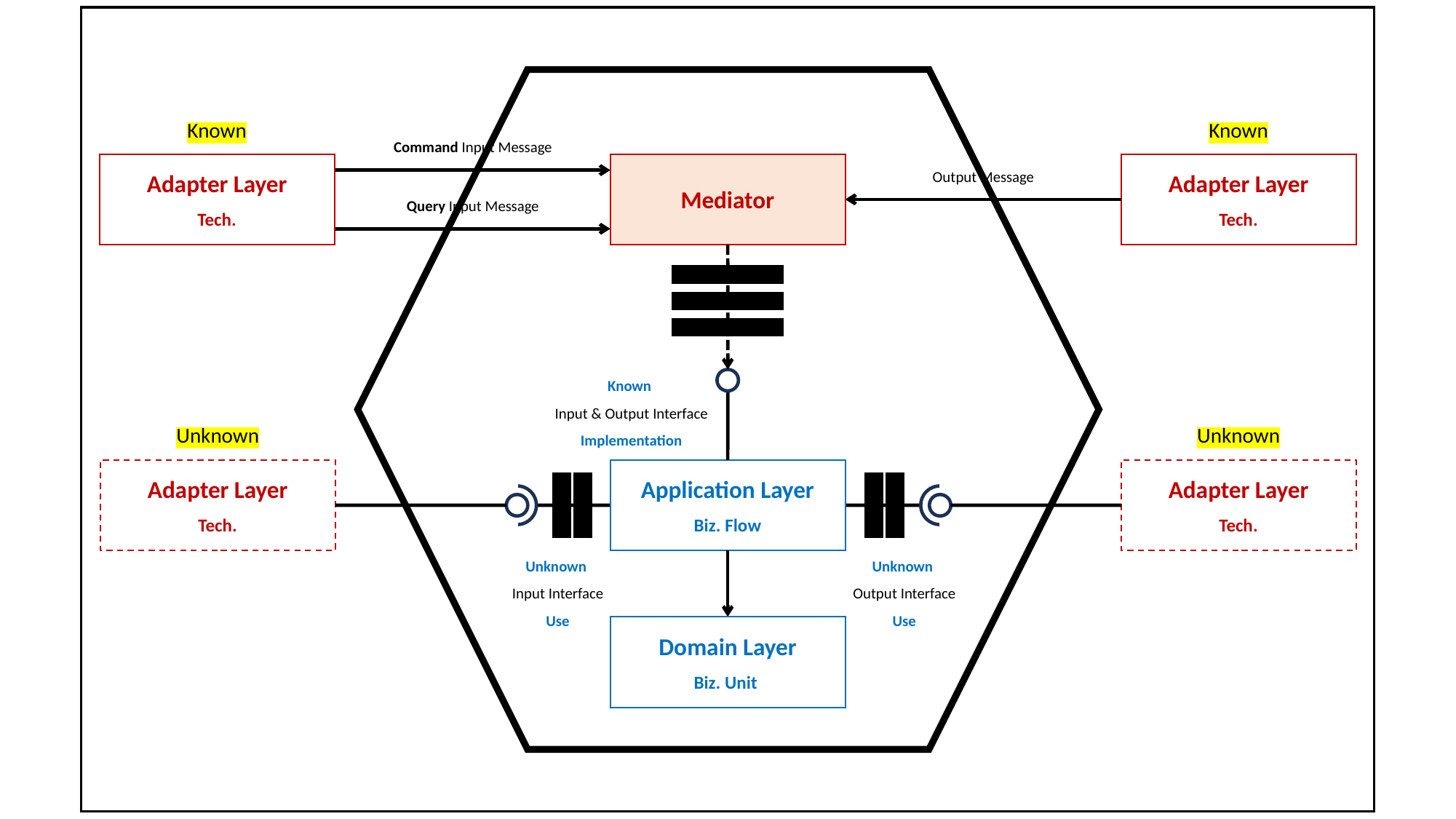

Known

Adapter Layer
Tech.

Unknown

Adapter Layer
Tech.
Known

Adapter Layer
Tech.
Unknown

Adapter Layer
Tech.
Command Input Message

Output Message
Mediator
Query Input Message

Known
Input & Output Interface
Implementation

Application Layer

Biz. Flow
Unknown
Input Interface
Use
Unknown
Output Interface
Use

Domain Layer
Biz. Unit